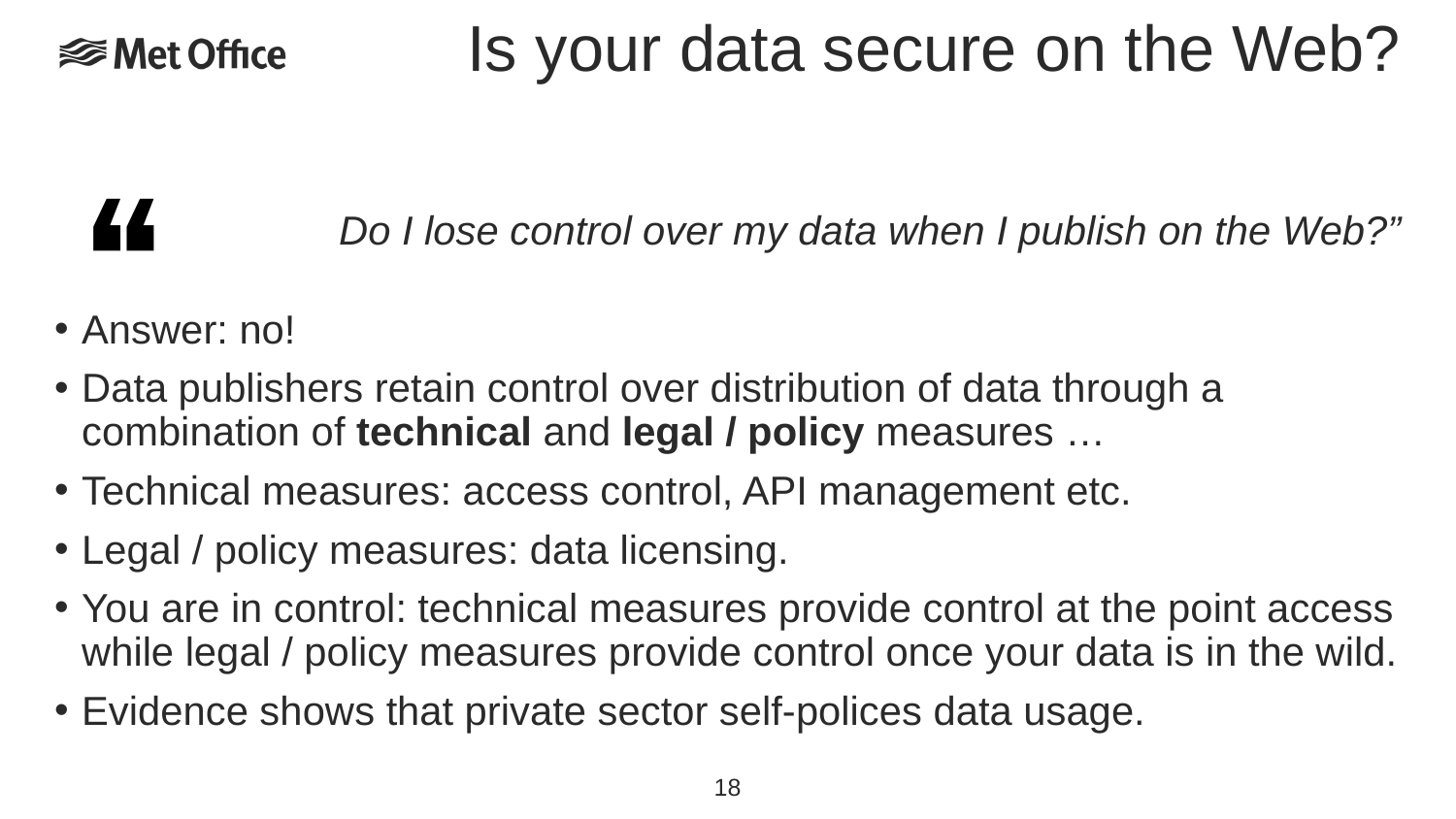

Is your data secure on the Web?
“
Do I lose control over my data when I publish on the Web?”

Answer: no!
Data publishers retain control over distribution of data through a combination of technical and legal / policy measures …
Technical measures: access control, API management etc.
Legal / policy measures: data licensing.
You are in control: technical measures provide control at the point access while legal / policy measures provide control once your data is in the wild.
Evidence shows that private sector self-polices data usage.
18